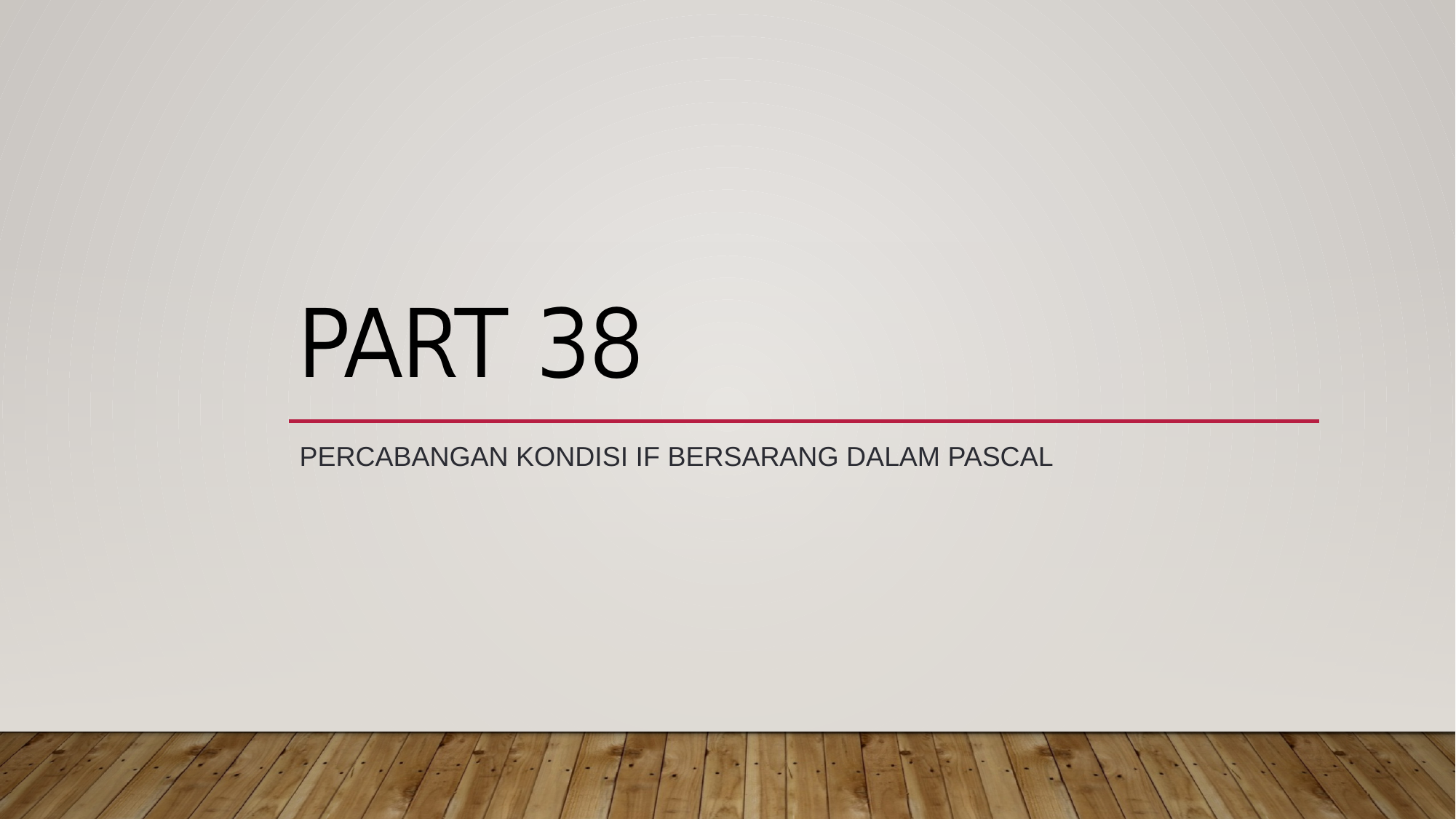

# PART 38
Percabangan Kondisi IF Bersarang dalam Pascal